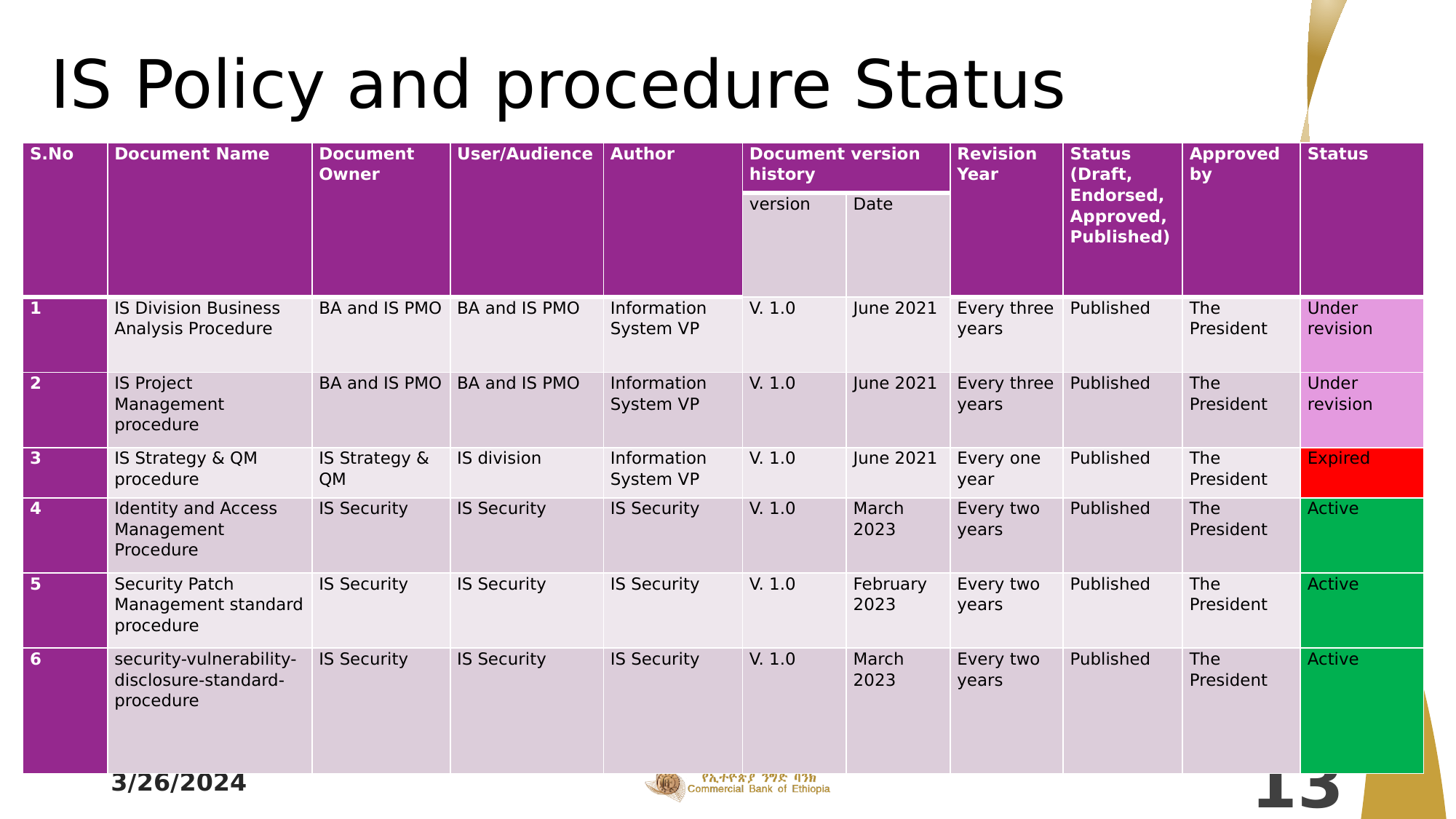

# IS Policy and procedure Status
| S.No | Document Name | Document Owner | User/Audience | Author | Document version history |  | Revision Year | Status (Draft, Endorsed, Approved, Published) | Approved by | Status |
| --- | --- | --- | --- | --- | --- | --- | --- | --- | --- | --- |
|  |  |  |  |  | version | Date |  |  |  |  |
| 1 | IS Division Business Analysis Procedure | BA and IS PMO | BA and IS PMO | Information System VP | V. 1.0 | June 2021 | Every three years | Published | The President | Under revision |
| 2 | IS Project Management procedure | BA and IS PMO | BA and IS PMO | Information System VP | V. 1.0 | June 2021 | Every three years | Published | The President | Under revision |
| 3 | IS Strategy & QM procedure | IS Strategy & QM | IS division | Information System VP | V. 1.0 | June 2021 | Every one year | Published | The President | Expired |
| 4 | Identity and Access Management Procedure | IS Security | IS Security | IS Security | V. 1.0 | March 2023 | Every two years | Published | The President | Active |
| 5 | Security Patch Management standard procedure | IS Security | IS Security | IS Security | V. 1.0 | February 2023 | Every two years | Published | The President | Active |
| 6 | security-vulnerability-disclosure-standard-procedure | IS Security | IS Security | IS Security | V. 1.0 | March 2023 | Every two years | Published | The President | Active |
3/26/2024
13